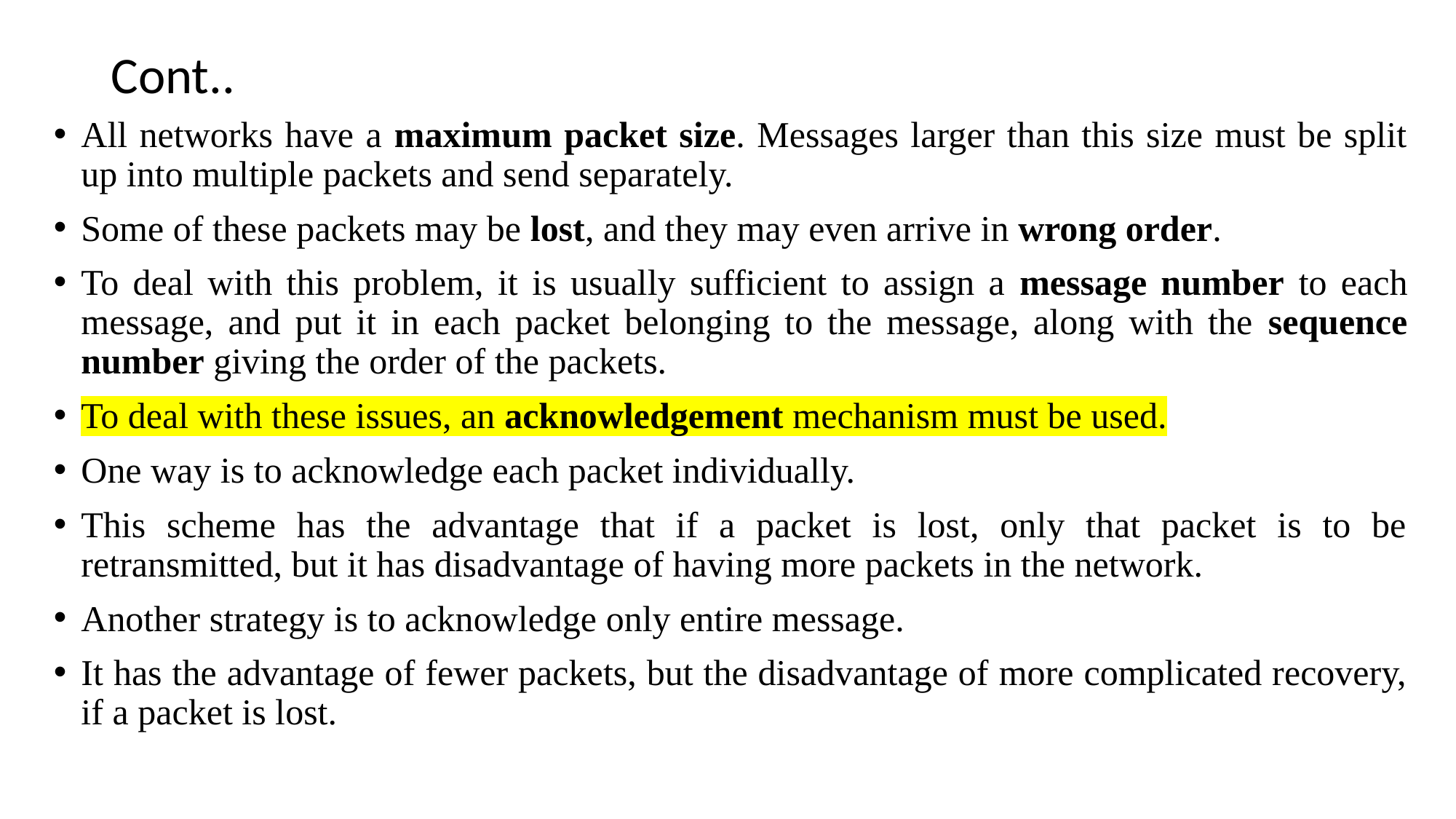

# Cont..
All networks have a maximum packet size. Messages larger than this size must be split up into multiple packets and send separately.
Some of these packets may be lost, and they may even arrive in wrong order.
To deal with this problem, it is usually sufficient to assign a message number to each message, and put it in each packet belonging to the message, along with the sequence number giving the order of the packets.
To deal with these issues, an acknowledgement mechanism must be used.
One way is to acknowledge each packet individually.
This scheme has the advantage that if a packet is lost, only that packet is to be retransmitted, but it has disadvantage of having more packets in the network.
Another strategy is to acknowledge only entire message.
It has the advantage of fewer packets, but the disadvantage of more complicated recovery, if a packet is lost.